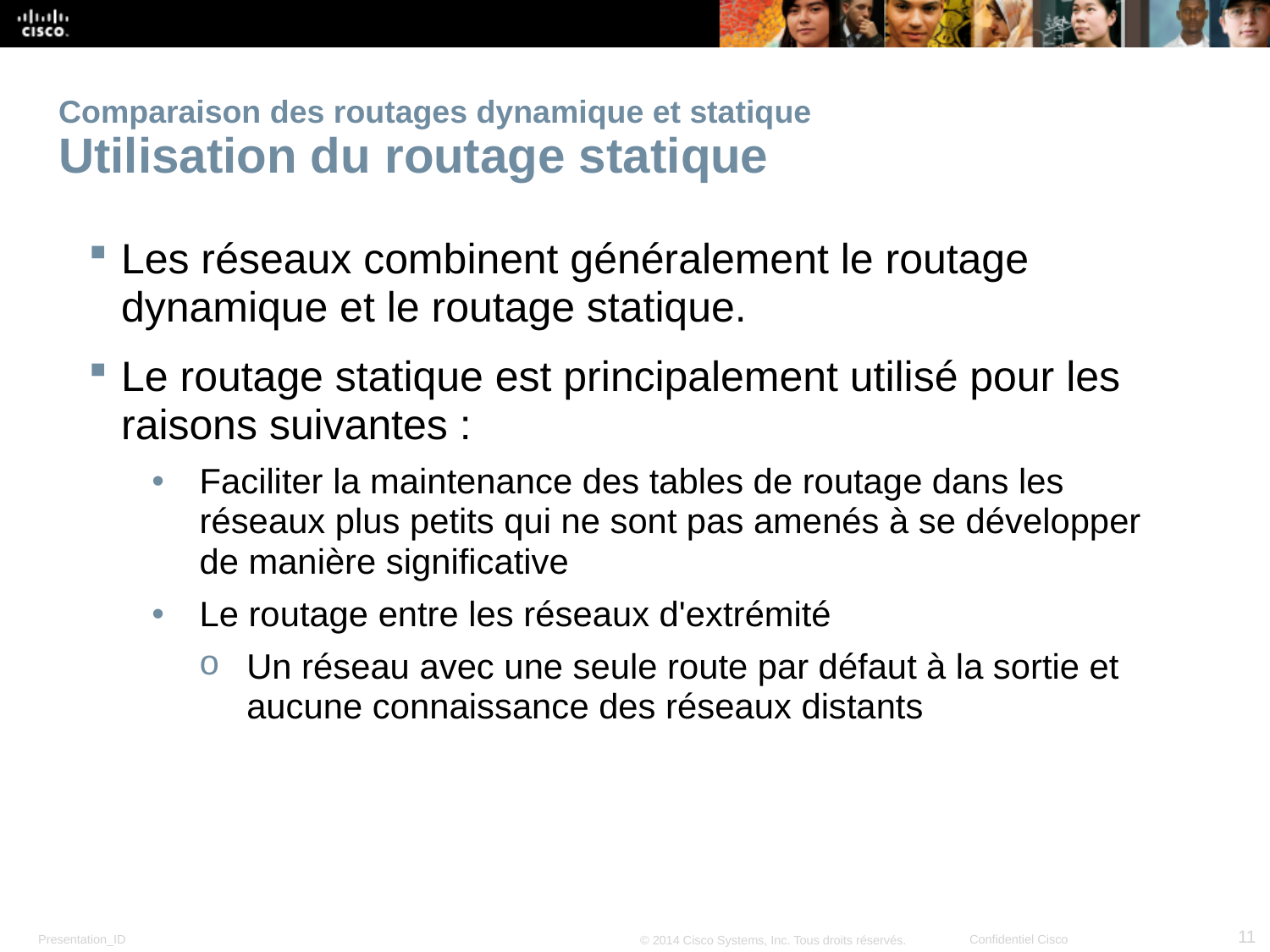

# Comparaison des routages dynamique et statique Utilisation du routage statique
Les réseaux combinent généralement le routage dynamique et le routage statique.
Le routage statique est principalement utilisé pour les raisons suivantes :
Faciliter la maintenance des tables de routage dans les réseaux plus petits qui ne sont pas amenés à se développer de manière significative
Le routage entre les réseaux d'extrémité
Un réseau avec une seule route par défaut à la sortie et aucune connaissance des réseaux distants